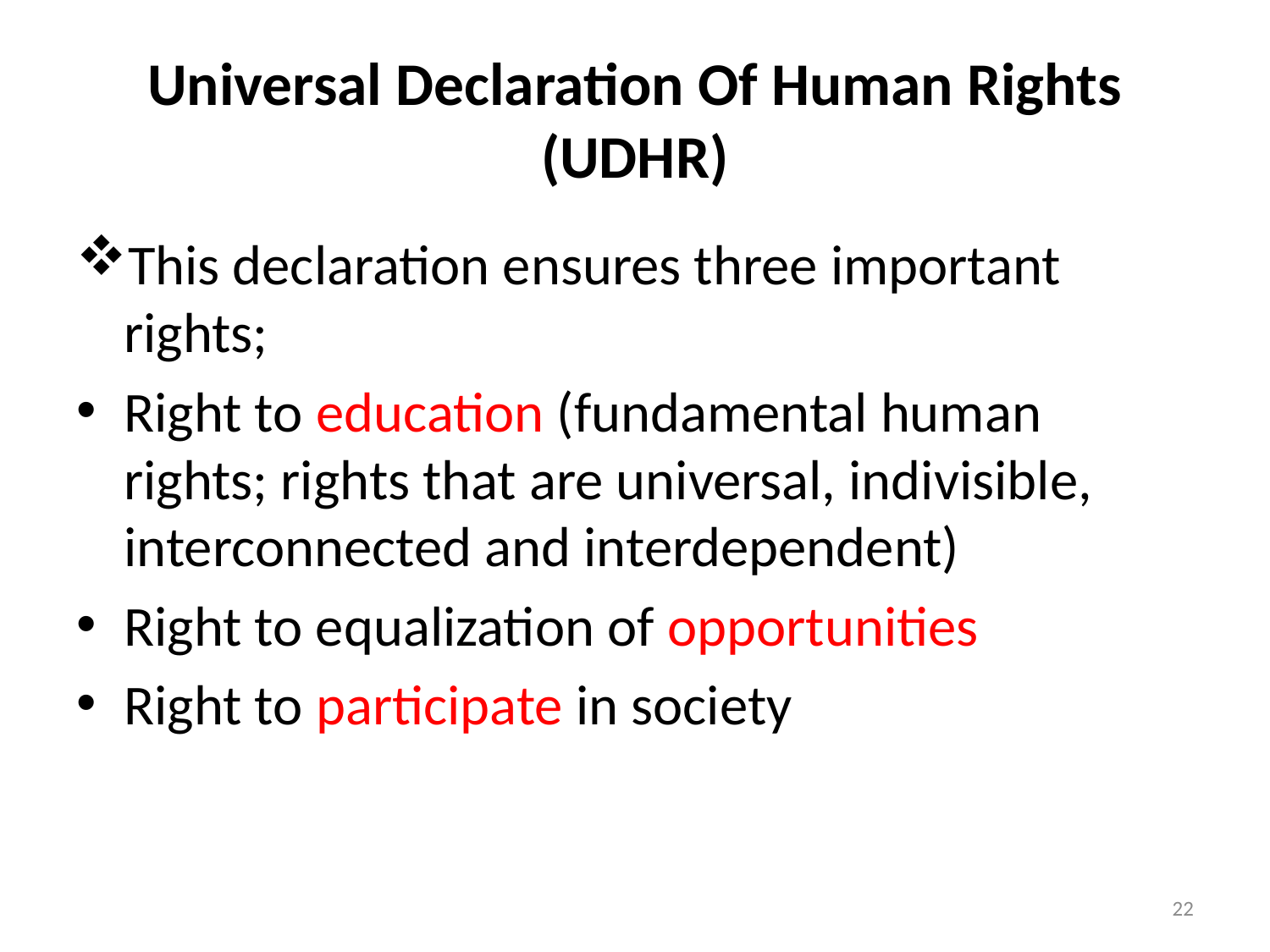

# Universal Declaration Of Human Rights (UDHR)
This declaration ensures three important rights;
Right to education (fundamental human rights; rights that are universal, indivisible, interconnected and interdependent)
Right to equalization of opportunities
Right to participate in society

22